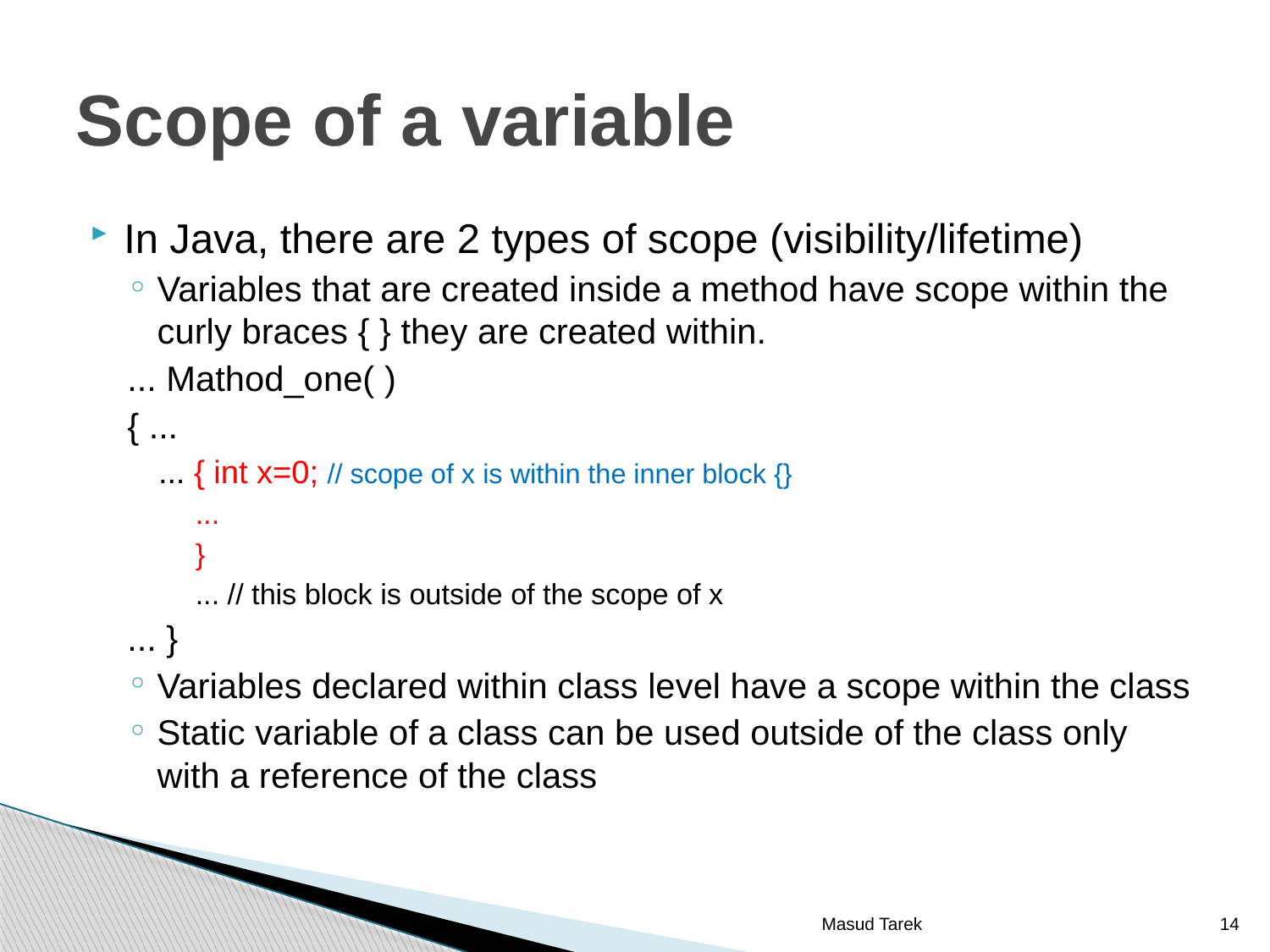

# Scope of a variable
In Java, there are 2 types of scope (visibility/lifetime)
Variables that are created inside a method have scope within the curly braces { } they are created within.
... Mathod_one( )
{ ...
... { int x=0; // scope of x is within the inner block {}
...
}
... // this block is outside of the scope of x
... }
Variables declared within class level have a scope within the class
Static variable of a class can be used outside of the class only with a reference of the class
Masud Tarek
14